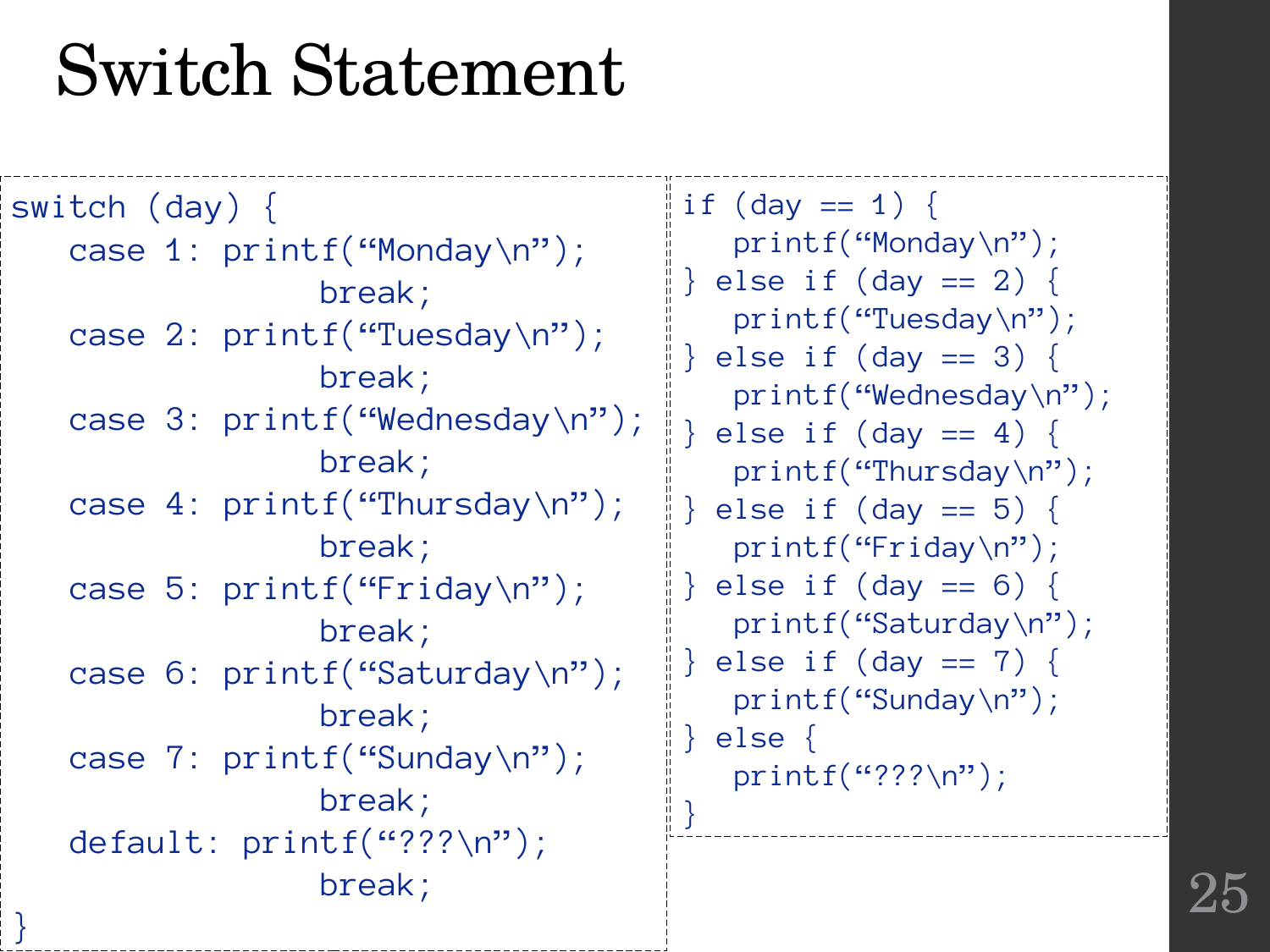

# Switch Statement
switch (day) {
   case 1: printf(“Monday\n”);
                break;
   case 2: printf(“Tuesday\n”);
                break;
   case 3: printf(“Wednesday\n”);
                break;
   case 4: printf(“Thursday\n”);
                break;
   case 5: printf(“Friday\n”);
                break;
   case 6: printf(“Saturday\n”);
                break;
   case 7: printf(“Sunday\n”);
                break;
   default: printf(“???\n”);
                break;
}
if (day == 1) {
   printf(“Monday\n”);
} else if (day == 2) {
   printf(“Tuesday\n”);
} else if (day == 3) {
   printf(“Wednesday\n”);
} else if (day == 4) {
   printf(“Thursday\n”);
} else if (day == 5) {
   printf(“Friday\n”);
} else if (day == 6) {
   printf(“Saturday\n”);
} else if (day == 7) {
   printf(“Sunday\n”);
} else {
   printf(“???\n”);
}

25